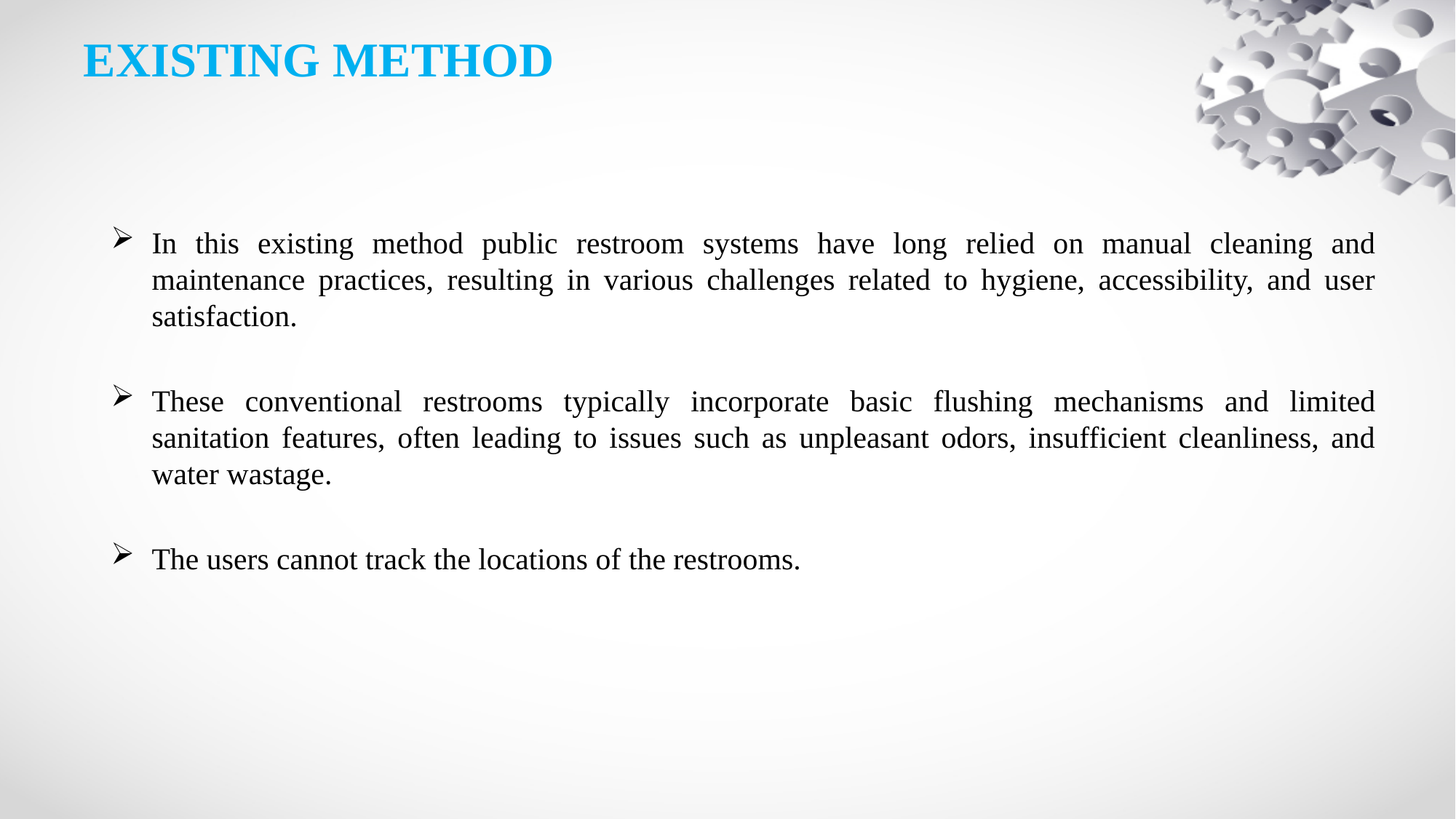

# EXISTING METHOD
In this existing method public restroom systems have long relied on manual cleaning and maintenance practices, resulting in various challenges related to hygiene, accessibility, and user satisfaction.

These conventional restrooms typically incorporate basic flushing mechanisms and limited sanitation features, often leading to issues such as unpleasant odors, insufficient cleanliness, and water wastage.

The users cannot track the locations of the restrooms.